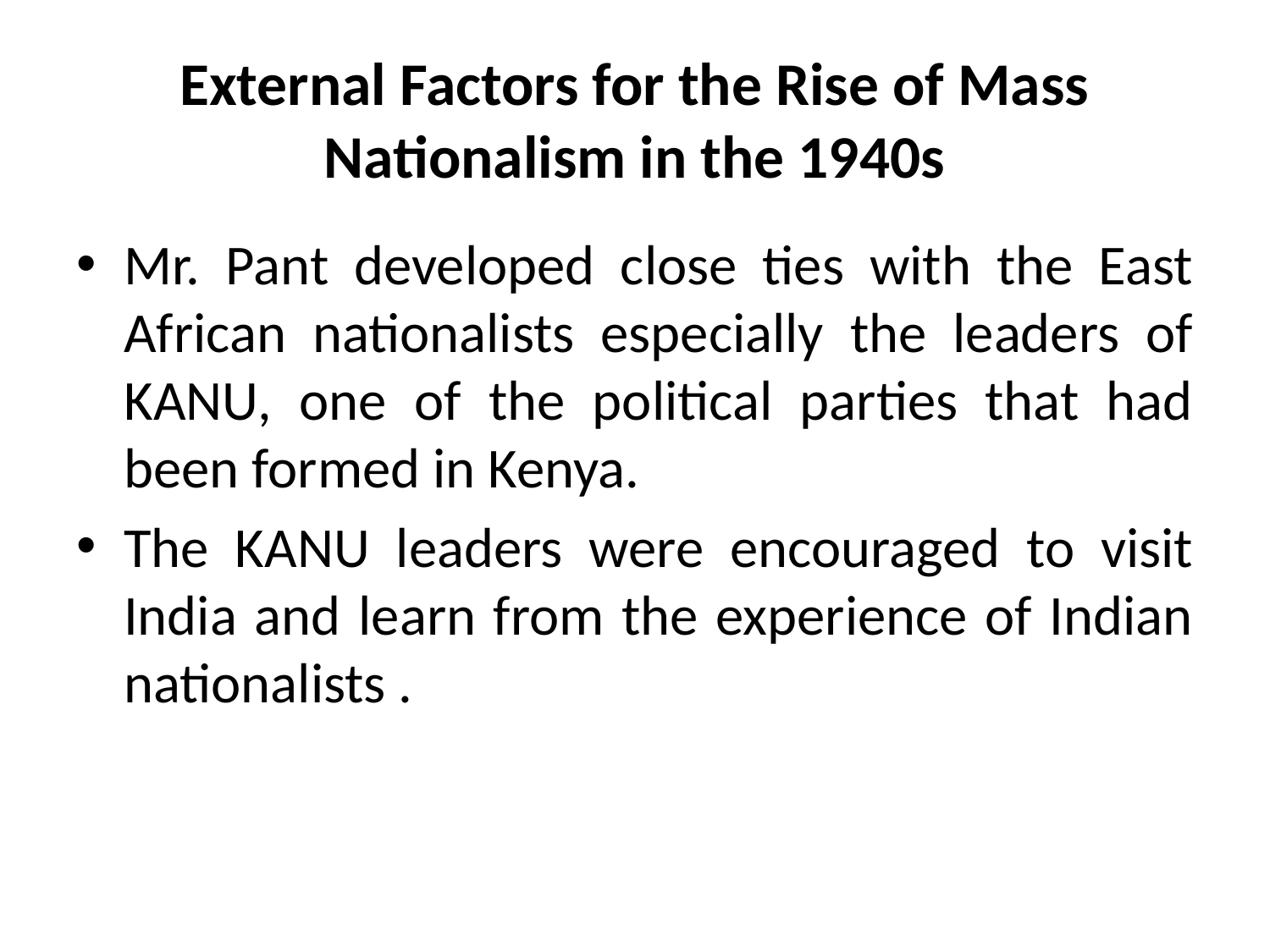

# External Factors for the Rise of Mass Nationalism in the 1940s
Mr. Pant developed close ties with the East African nationalists especially the leaders of KANU, one of the political parties that had been formed in Kenya.
The KANU leaders were encouraged to visit India and learn from the experience of Indian nationalists .